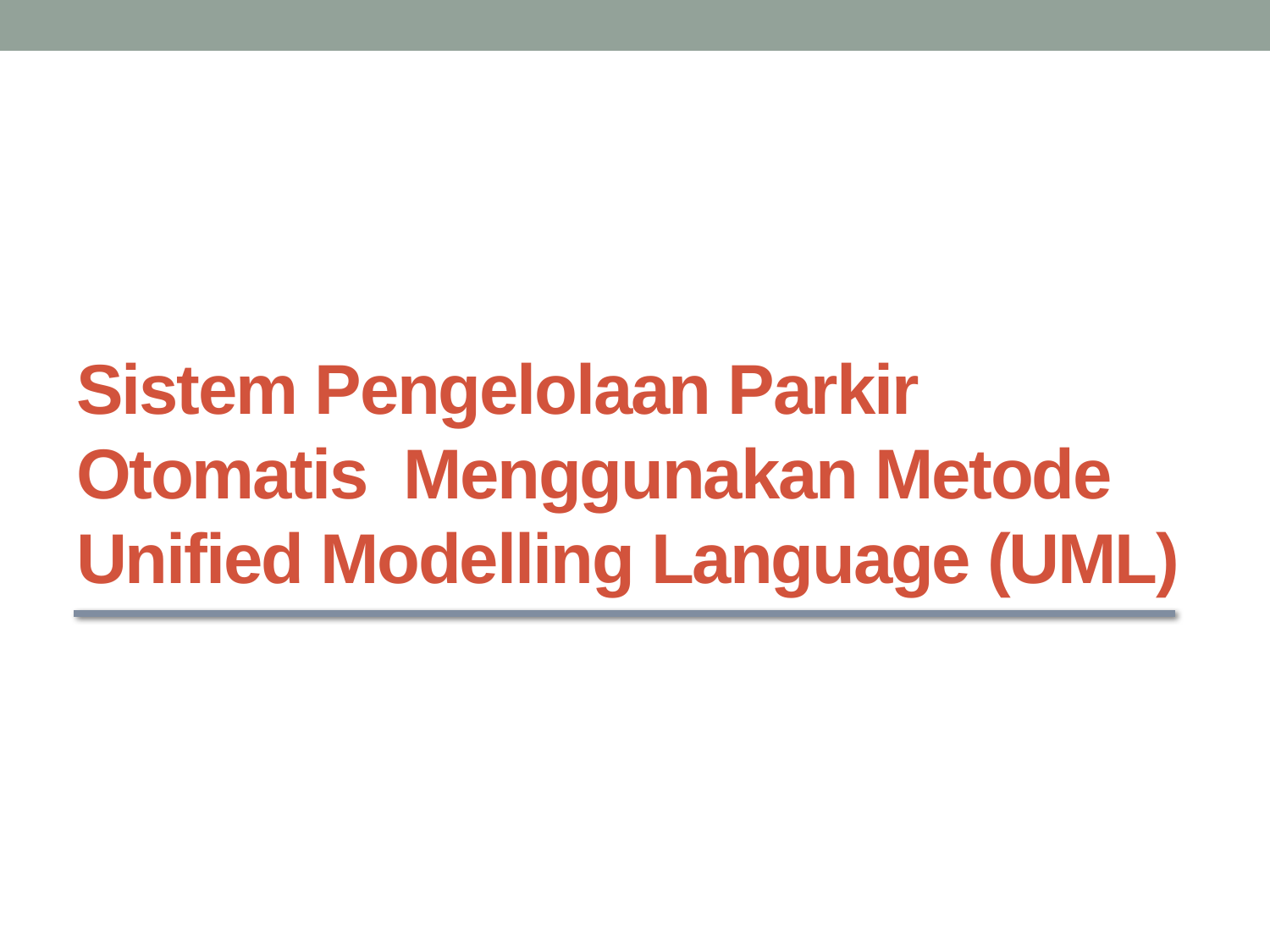

# Sistem Pengelolaan Parkir Otomatis  Menggunakan Metode Unified Modelling Language (UML)